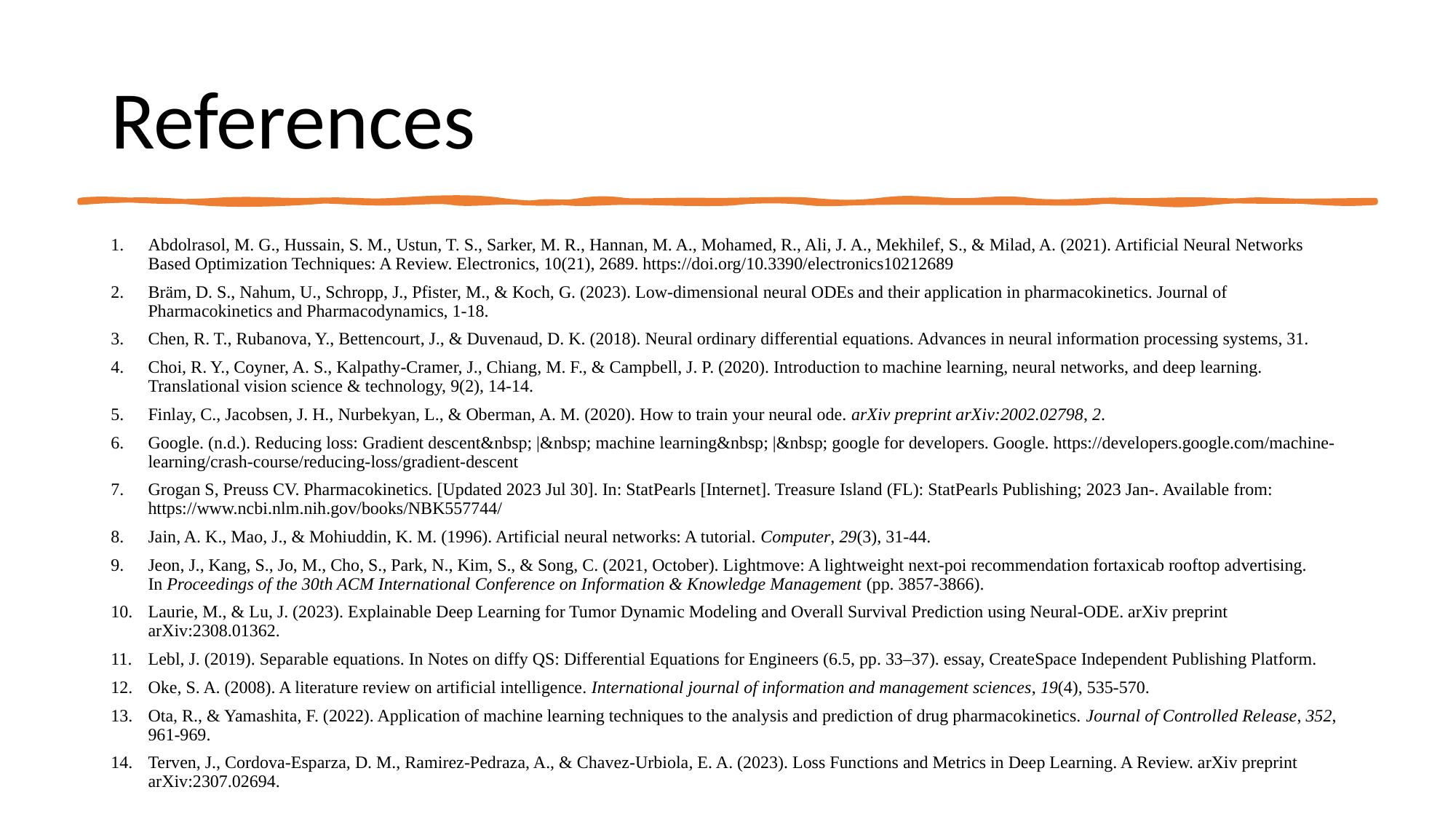

# References

Abdolrasol, M. G., Hussain, S. M., Ustun, T. S., Sarker, M. R., Hannan, M. A., Mohamed, R., Ali, J. A., Mekhilef, S., & Milad, A. (2021). Artificial Neural Networks Based Optimization Techniques: A Review. Electronics, 10(21), 2689. https://doi.org/10.3390/electronics10212689
Bräm, D. S., Nahum, U., Schropp, J., Pfister, M., & Koch, G. (2023). Low-dimensional neural ODEs and their application in pharmacokinetics. Journal of Pharmacokinetics and Pharmacodynamics, 1-18.
Chen, R. T., Rubanova, Y., Bettencourt, J., & Duvenaud, D. K. (2018). Neural ordinary differential equations. Advances in neural information processing systems, 31.
Choi, R. Y., Coyner, A. S., Kalpathy-Cramer, J., Chiang, M. F., & Campbell, J. P. (2020). Introduction to machine learning, neural networks, and deep learning. Translational vision science & technology, 9(2), 14-14.
Finlay, C., Jacobsen, J. H., Nurbekyan, L., & Oberman, A. M. (2020). How to train your neural ode. arXiv preprint arXiv:2002.02798, 2.
Google. (n.d.). Reducing loss: Gradient descent&nbsp; |&nbsp; machine learning&nbsp; |&nbsp; google for developers. Google. https://developers.google.com/machine-learning/crash-course/reducing-loss/gradient-descent
Grogan S, Preuss CV. Pharmacokinetics. [Updated 2023 Jul 30]. In: StatPearls [Internet]. Treasure Island (FL): StatPearls Publishing; 2023 Jan-. Available from: https://www.ncbi.nlm.nih.gov/books/NBK557744/
Jain, A. K., Mao, J., & Mohiuddin, K. M. (1996). Artificial neural networks: A tutorial. Computer, 29(3), 31-44.
Jeon, J., Kang, S., Jo, M., Cho, S., Park, N., Kim, S., & Song, C. (2021, October). Lightmove: A lightweight next-poi recommendation fortaxicab rooftop advertising. In Proceedings of the 30th ACM International Conference on Information & Knowledge Management (pp. 3857-3866).
Laurie, M., & Lu, J. (2023). Explainable Deep Learning for Tumor Dynamic Modeling and Overall Survival Prediction using Neural-ODE. arXiv preprint arXiv:2308.01362.
Lebl, J. (2019). Separable equations. In Notes on diffy QS: Differential Equations for Engineers (6.5, pp. 33–37). essay, CreateSpace Independent Publishing Platform.
Oke, S. A. (2008). A literature review on artificial intelligence. International journal of information and management sciences, 19(4), 535-570.
Ota, R., & Yamashita, F. (2022). Application of machine learning techniques to the analysis and prediction of drug pharmacokinetics. Journal of Controlled Release, 352, 961-969.
Terven, J., Cordova-Esparza, D. M., Ramirez-Pedraza, A., & Chavez-Urbiola, E. A. (2023). Loss Functions and Metrics in Deep Learning. A Review. arXiv preprint arXiv:2307.02694.